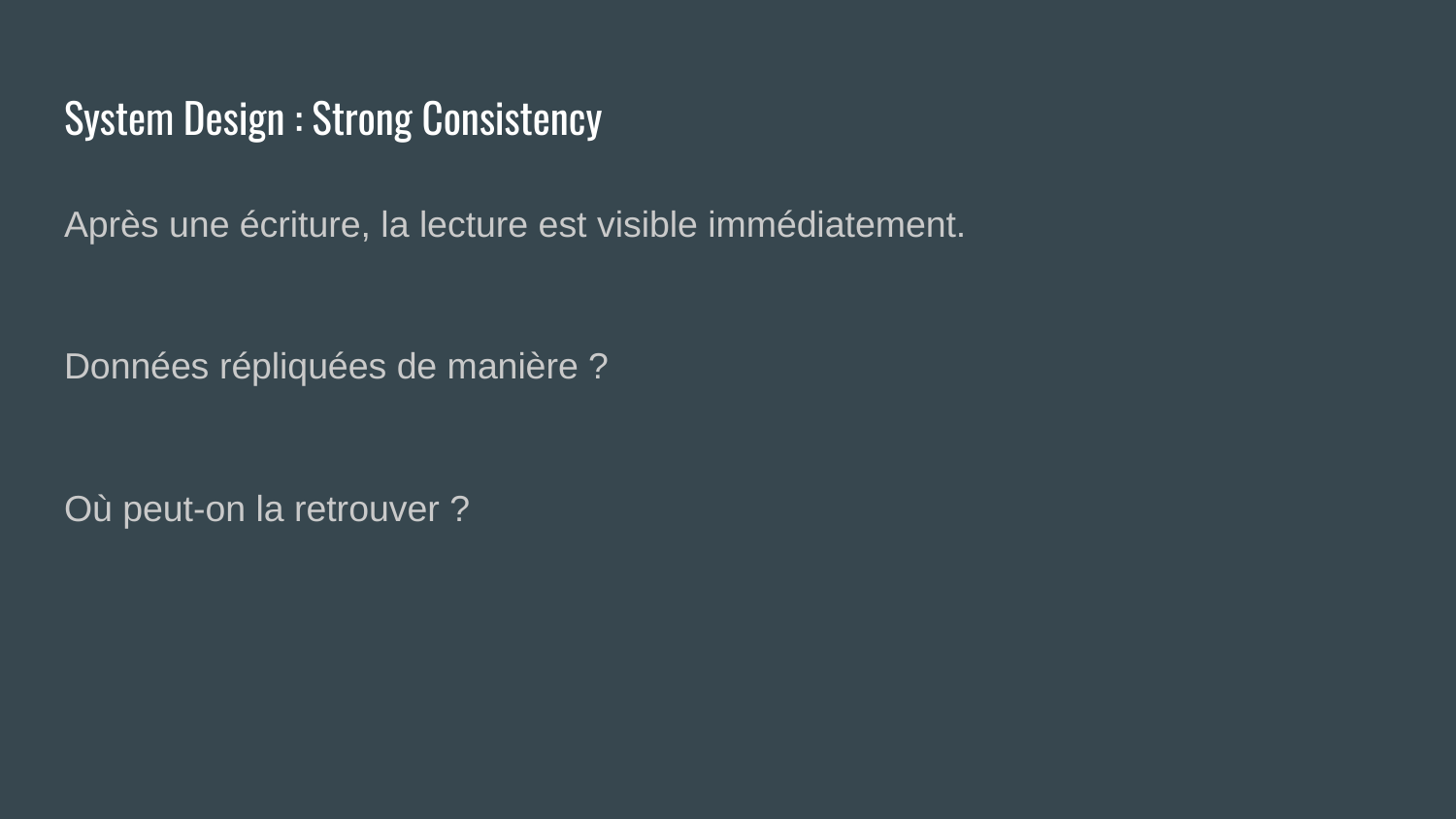

# System Design : Strong Consistency

Après une écriture, la lecture est visible immédiatement.

Données répliquées de manière ?

Où peut-on la retrouver ?